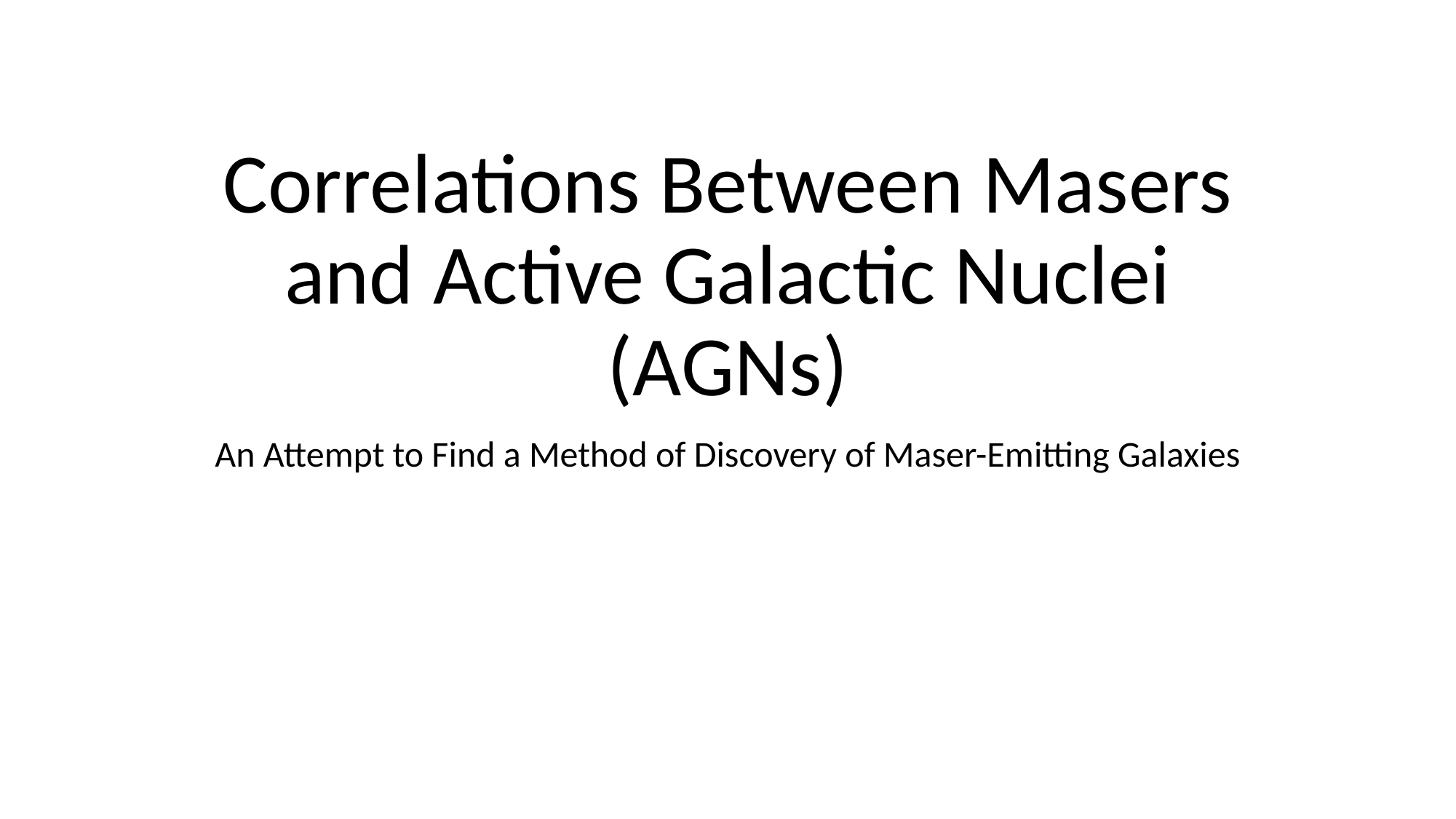

# Correlations Between Masers and Active Galactic Nuclei (AGNs)
An Attempt to Find a Method of Discovery of Maser-Emitting Galaxies